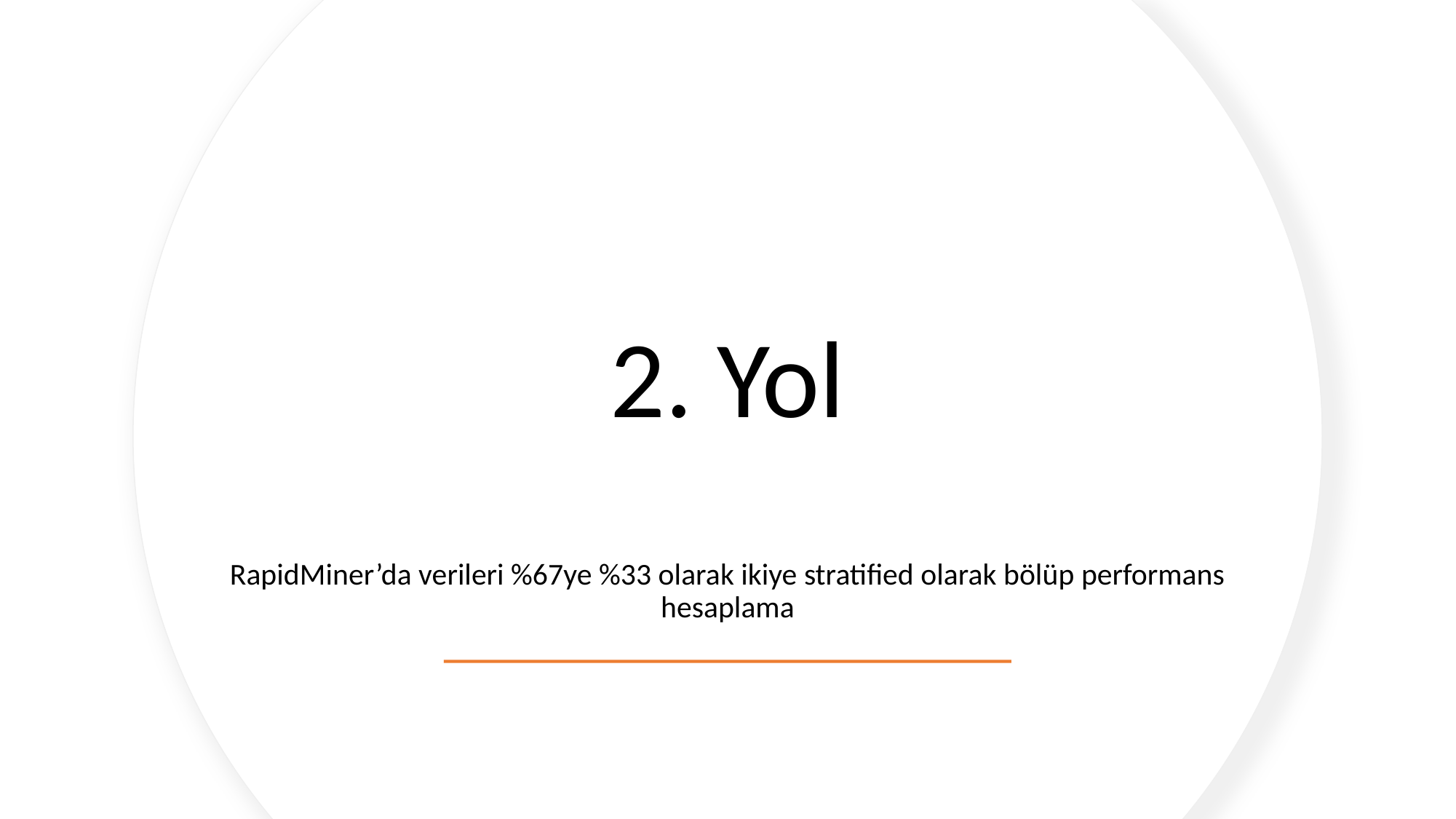

# 2. Yol RapidMiner’da verileri %67ye %33 olarak ikiye stratified olarak bölüp performans hesaplama